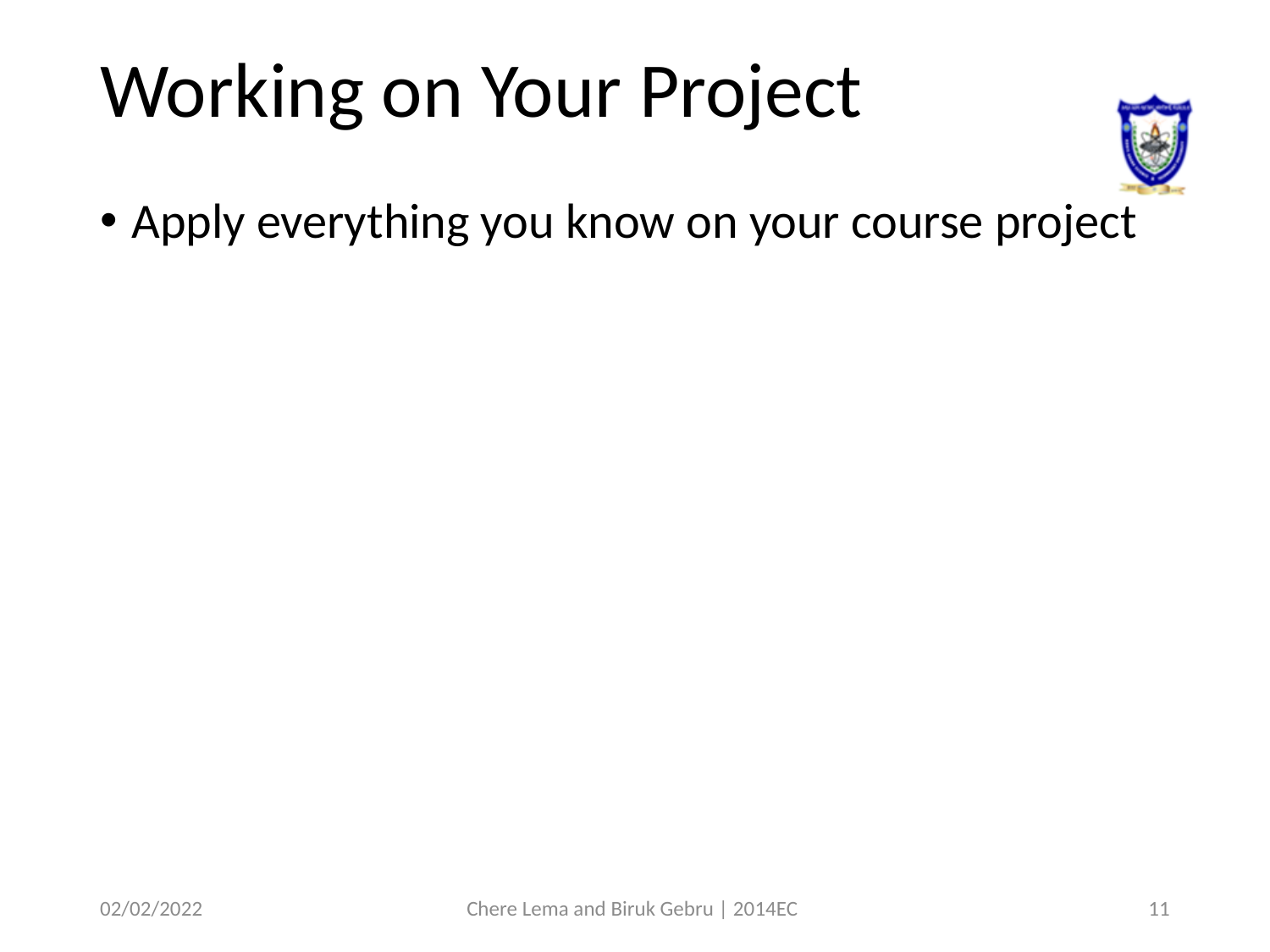

# Working on Your Project
Apply everything you know on your course project

02/02/2022
Chere Lema and Biruk Gebru | 2014EC
11